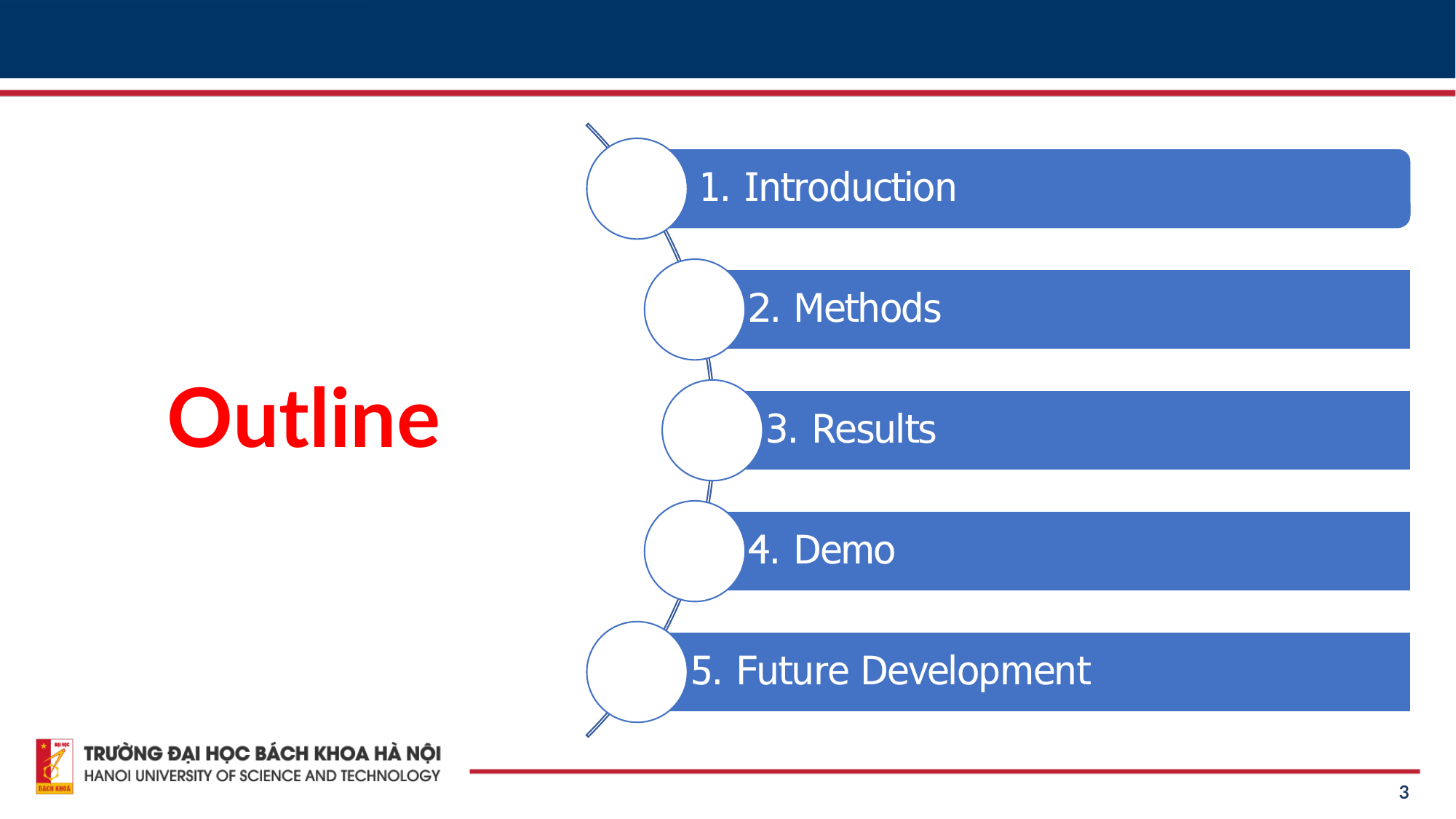

1. Introduction
2. Methods
3. Results
4. Demo
5. Future Development
# Outline
3